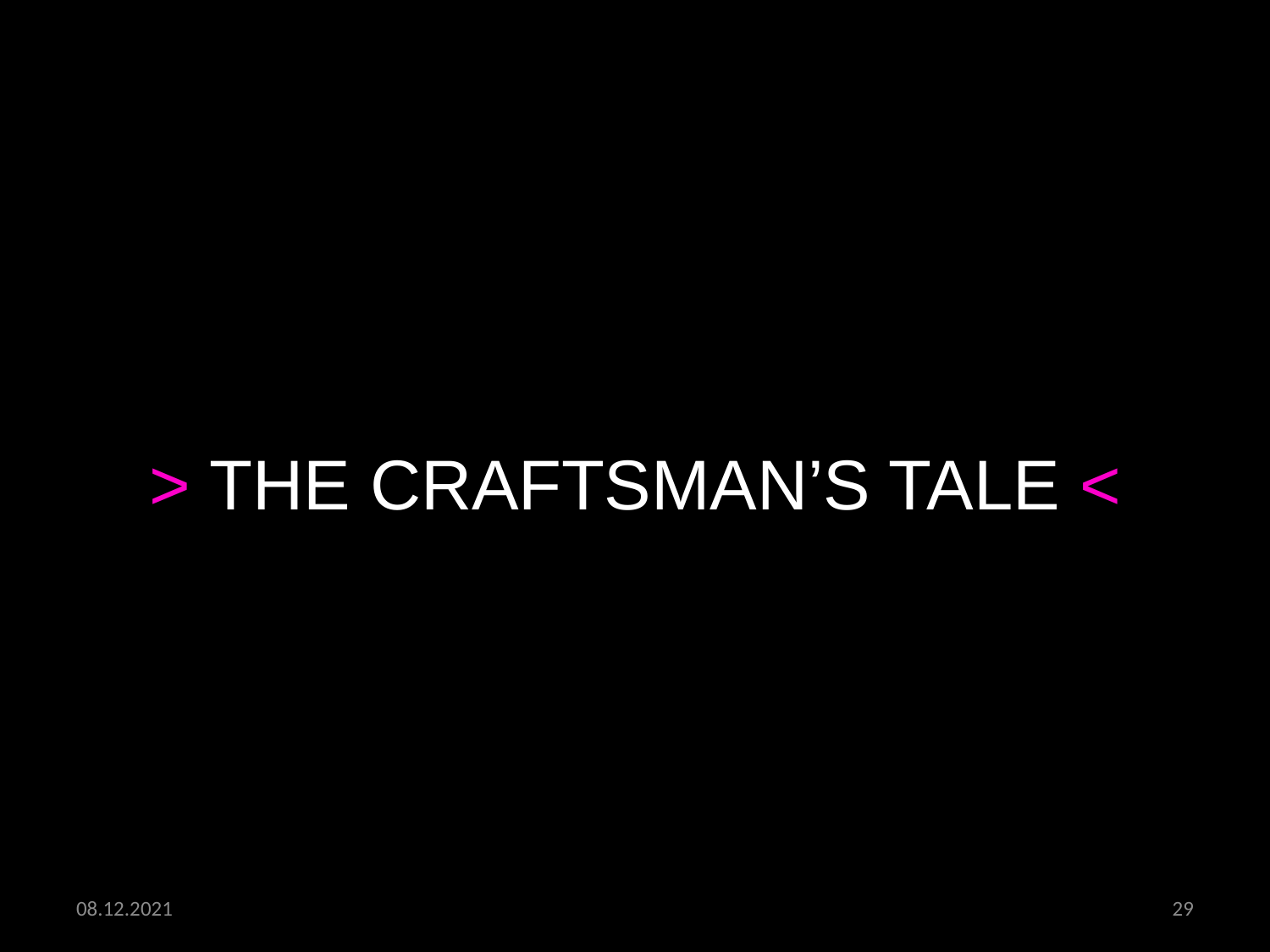

> THE CRAFTSMAN’S TALE <
08.12.2021
29